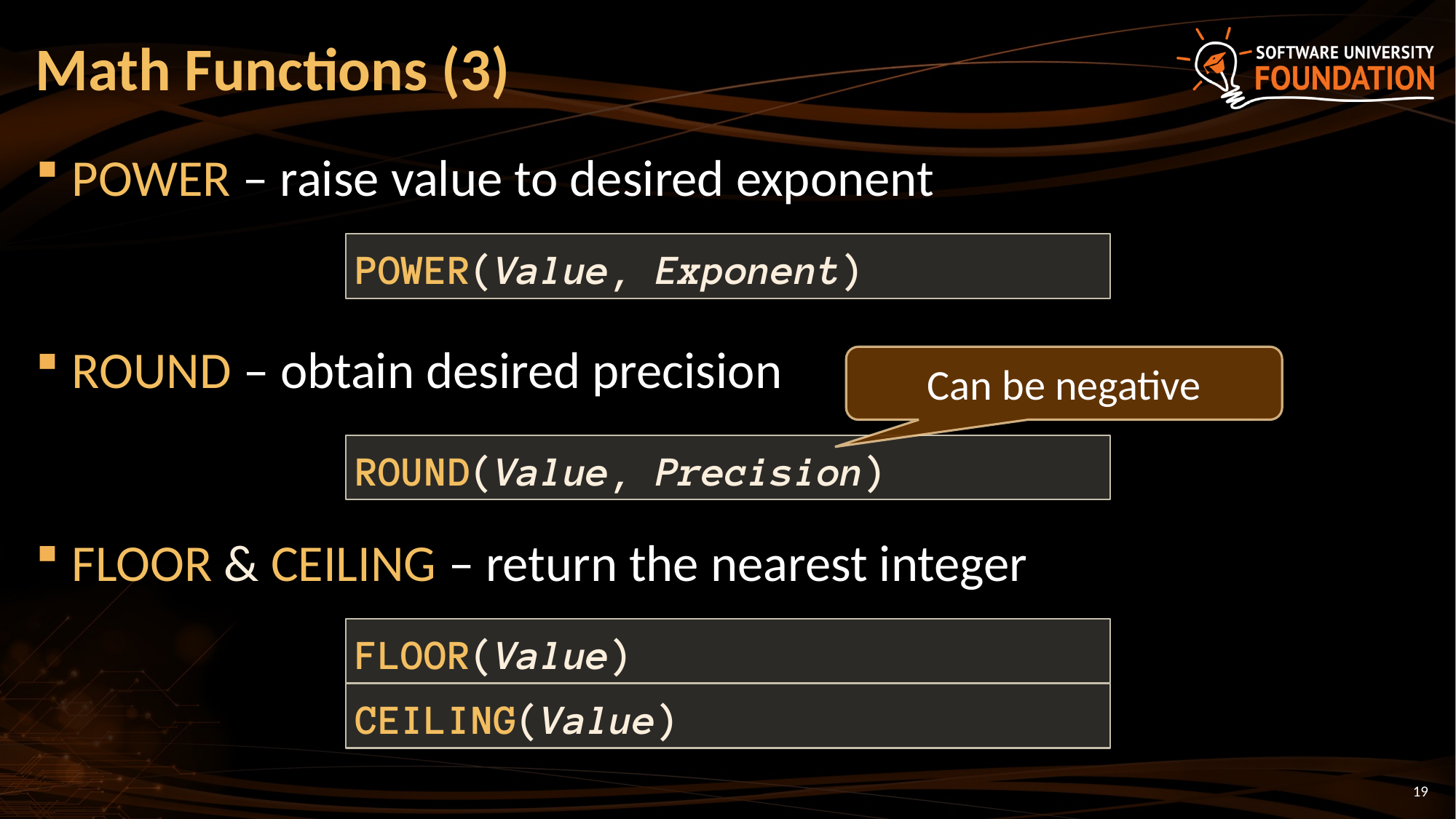

# Math Functions (3)
POWER – raise value to desired exponent
ROUND – obtain desired precision
FLOOR & CEILING – return the nearest integer
POWER(Value, Exponent)
Can be negative
ROUND(Value, Precision)
FLOOR(Value)
CEILING(Value)
19